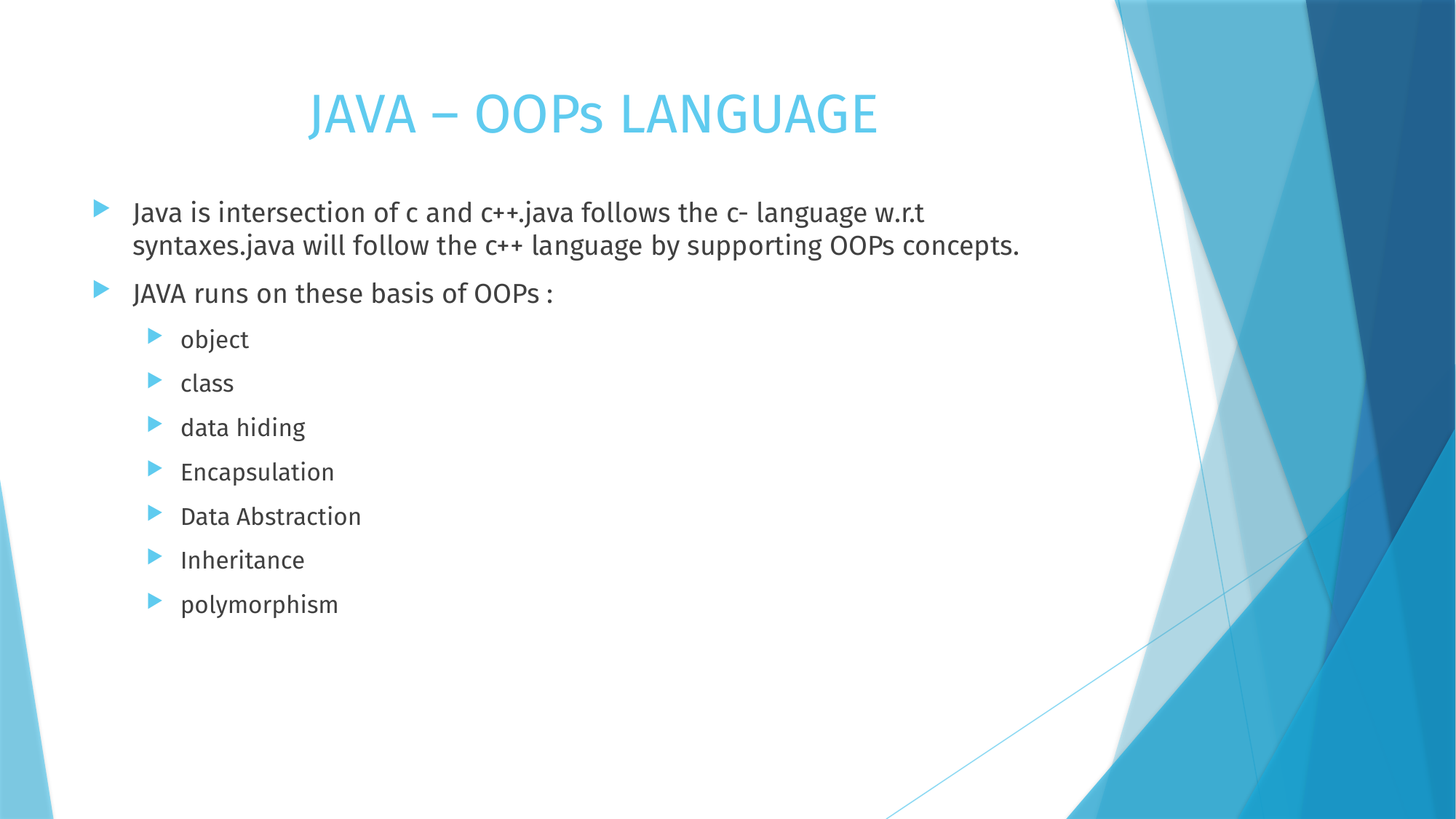

# JAVA – OOPs LANGUAGE
Java is intersection of c and c++.java follows the c- language w.r.t syntaxes.java will follow the c++ language by supporting OOPs concepts.
JAVA runs on these basis of OOPs :
object
class
data hiding
Encapsulation
Data Abstraction
Inheritance
polymorphism